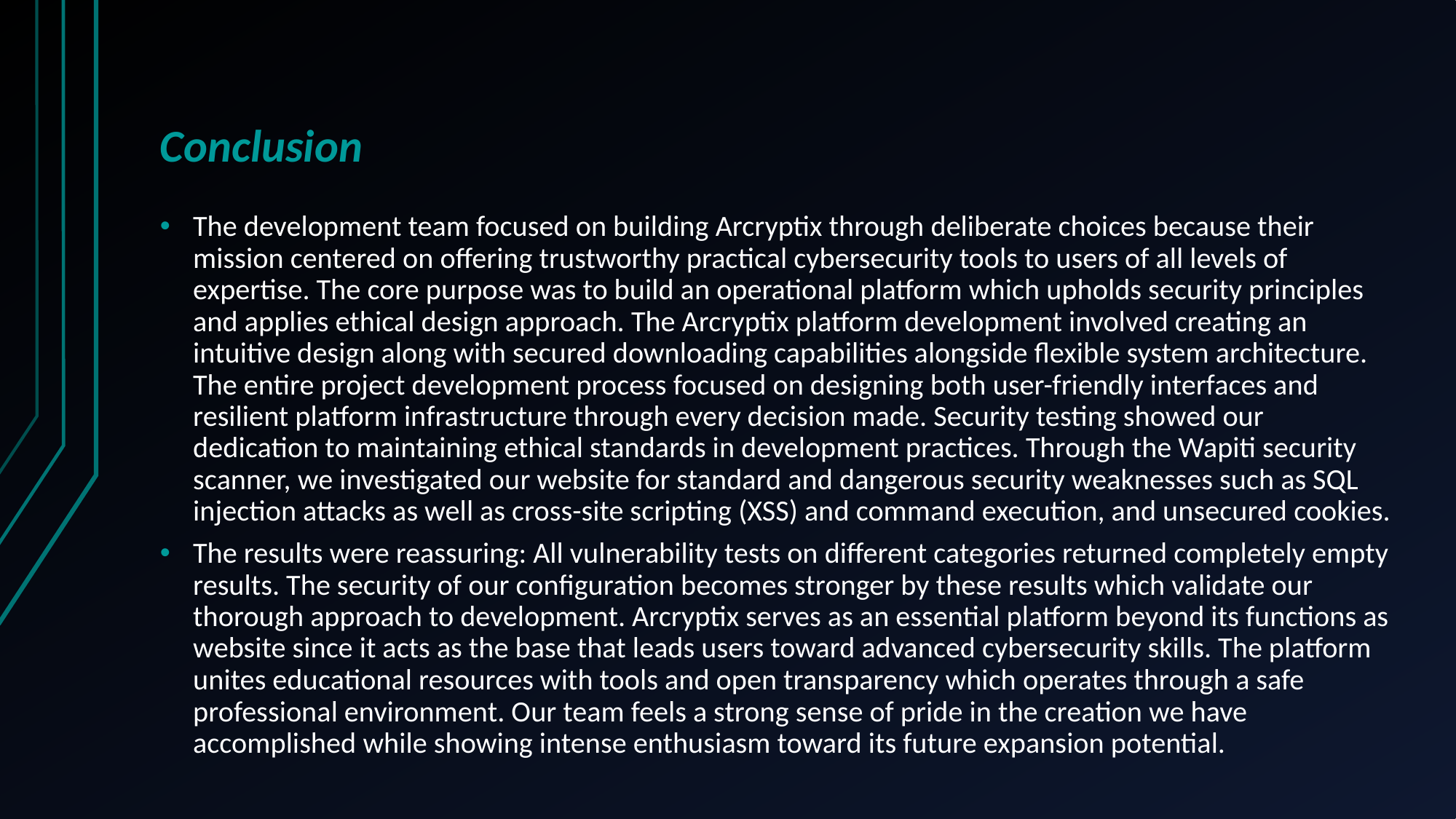

# Conclusion
The development team focused on building Arcryptix through deliberate choices because their mission centered on offering trustworthy practical cybersecurity tools to users of all levels of expertise. The core purpose was to build an operational platform which upholds security principles and applies ethical design approach. The Arcryptix platform development involved creating an intuitive design along with secured downloading capabilities alongside flexible system architecture. The entire project development process focused on designing both user-friendly interfaces and resilient platform infrastructure through every decision made. Security testing showed our dedication to maintaining ethical standards in development practices. Through the Wapiti security scanner, we investigated our website for standard and dangerous security weaknesses such as SQL injection attacks as well as cross-site scripting (XSS) and command execution, and unsecured cookies.
The results were reassuring: All vulnerability tests on different categories returned completely empty results. The security of our configuration becomes stronger by these results which validate our thorough approach to development. Arcryptix serves as an essential platform beyond its functions as website since it acts as the base that leads users toward advanced cybersecurity skills. The platform unites educational resources with tools and open transparency which operates through a safe professional environment. Our team feels a strong sense of pride in the creation we have accomplished while showing intense enthusiasm toward its future expansion potential.